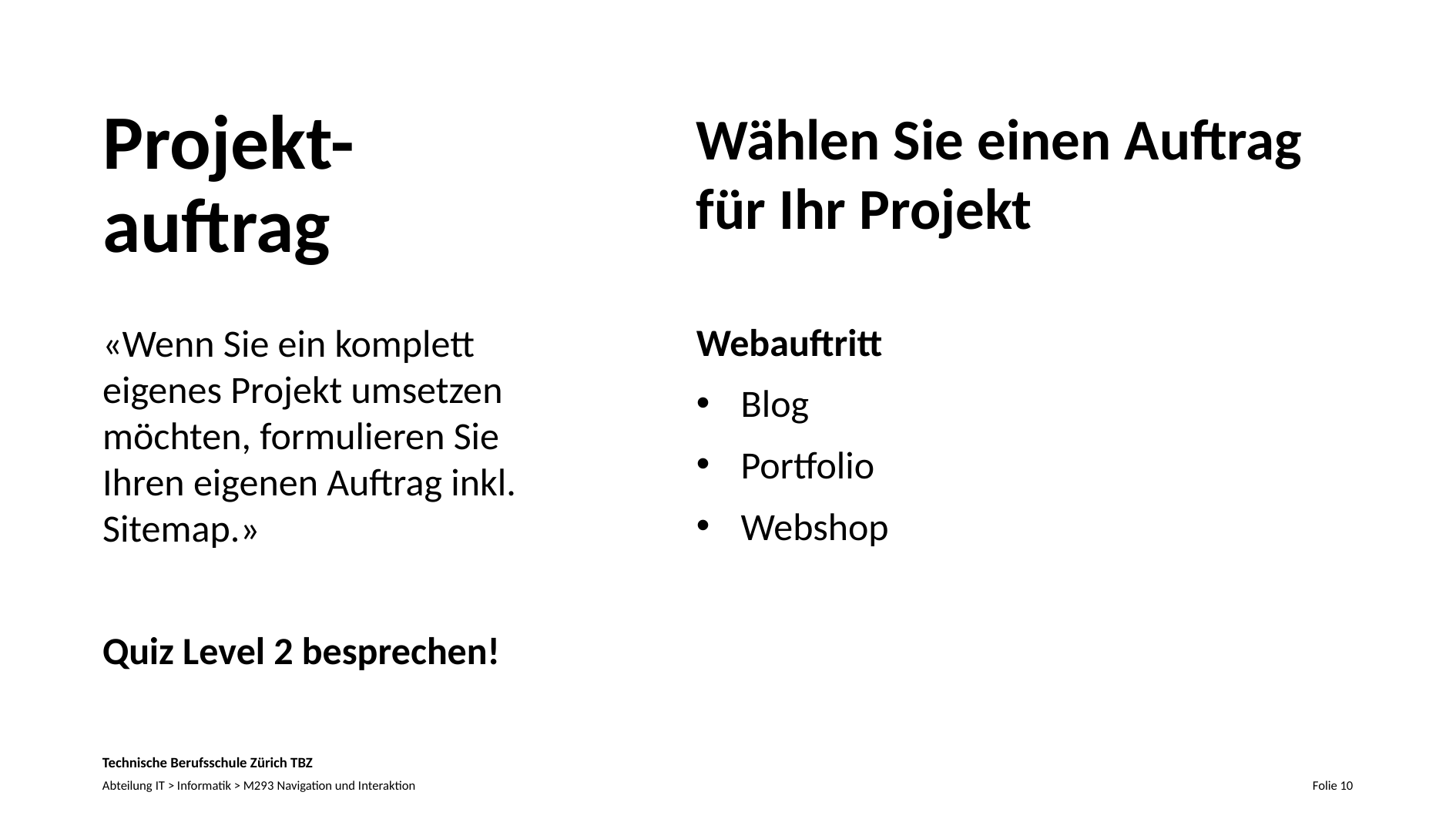

# Projekt-auftrag
Wählen Sie einen Auftrag für Ihr Projekt

Webauftritt
Blog
Portfolio
Webshop
«Wenn Sie ein komplett eigenes Projekt umsetzen möchten, formulieren Sie Ihren eigenen Auftrag inkl. Sitemap.»

Quiz Level 2 besprechen!
Folie 10
Abteilung IT > Informatik > M293 Navigation und Interaktion